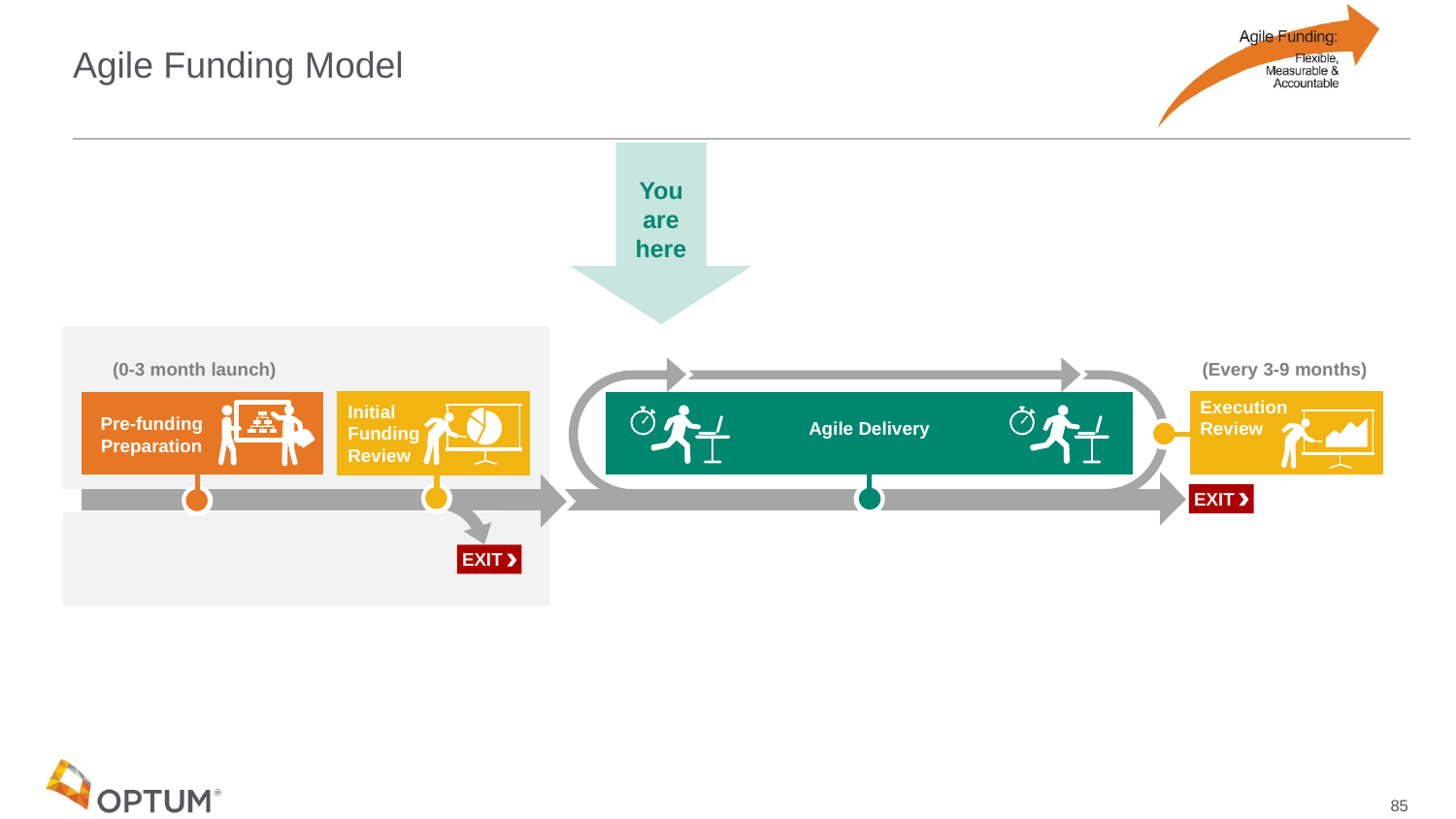

# Agile Funding Model
You are here

(0-3 month launch)
(Every 3-9 months)

Execution
Review

Initial Funding Review

Pre-funding
Preparation
Agile Delivery

 EXIT

 EXIT

85